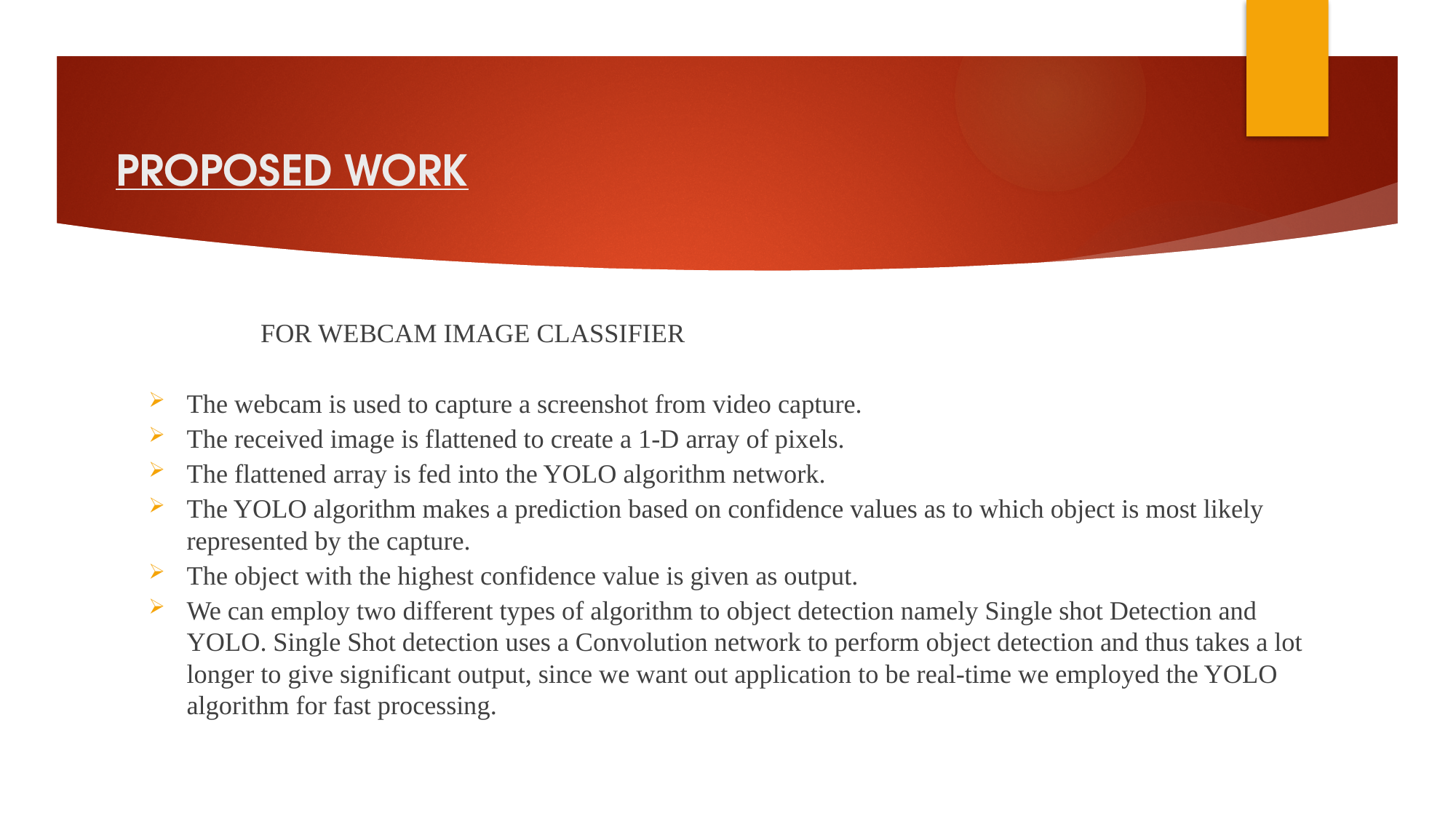

# PROPOSED WORK
FOR WEBCAM IMAGE CLASSIFIER

The webcam is used to capture a screenshot from video capture.
The received image is flattened to create a 1-D array of pixels.
The flattened array is fed into the YOLO algorithm network.
The YOLO algorithm makes a prediction based on confidence values as to which object is most likely represented by the capture.
The object with the highest confidence value is given as output.
We can employ two different types of algorithm to object detection namely Single shot Detection and YOLO. Single Shot detection uses a Convolution network to perform object detection and thus takes a lot longer to give significant output, since we want out application to be real-time we employed the YOLO algorithm for fast processing.